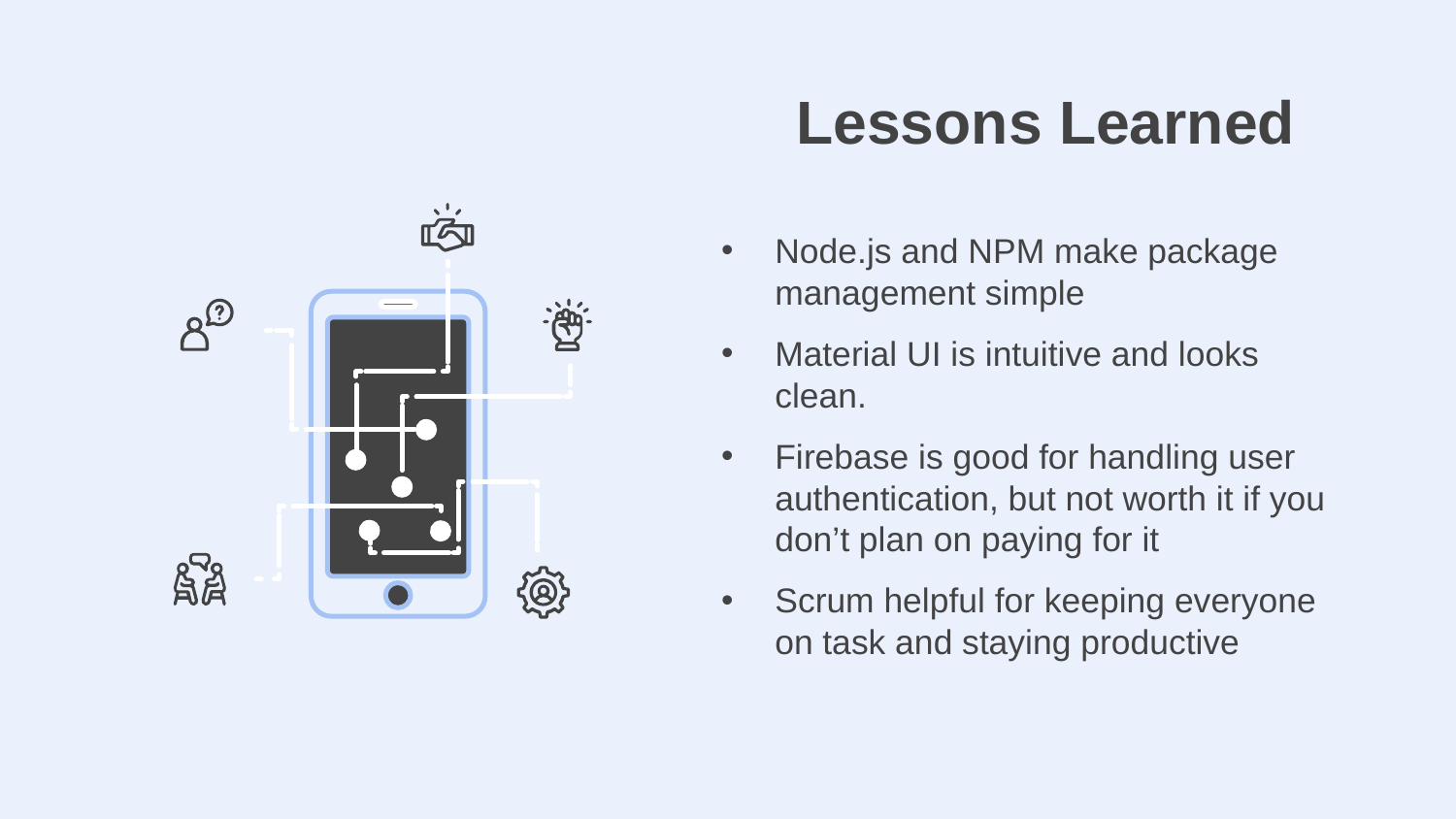

# Lessons Learned

Node.js and NPM make package management simple
Material UI is intuitive and looks clean.
Firebase is good for handling user authentication, but not worth it if you don’t plan on paying for it
Scrum helpful for keeping everyone on task and staying productive